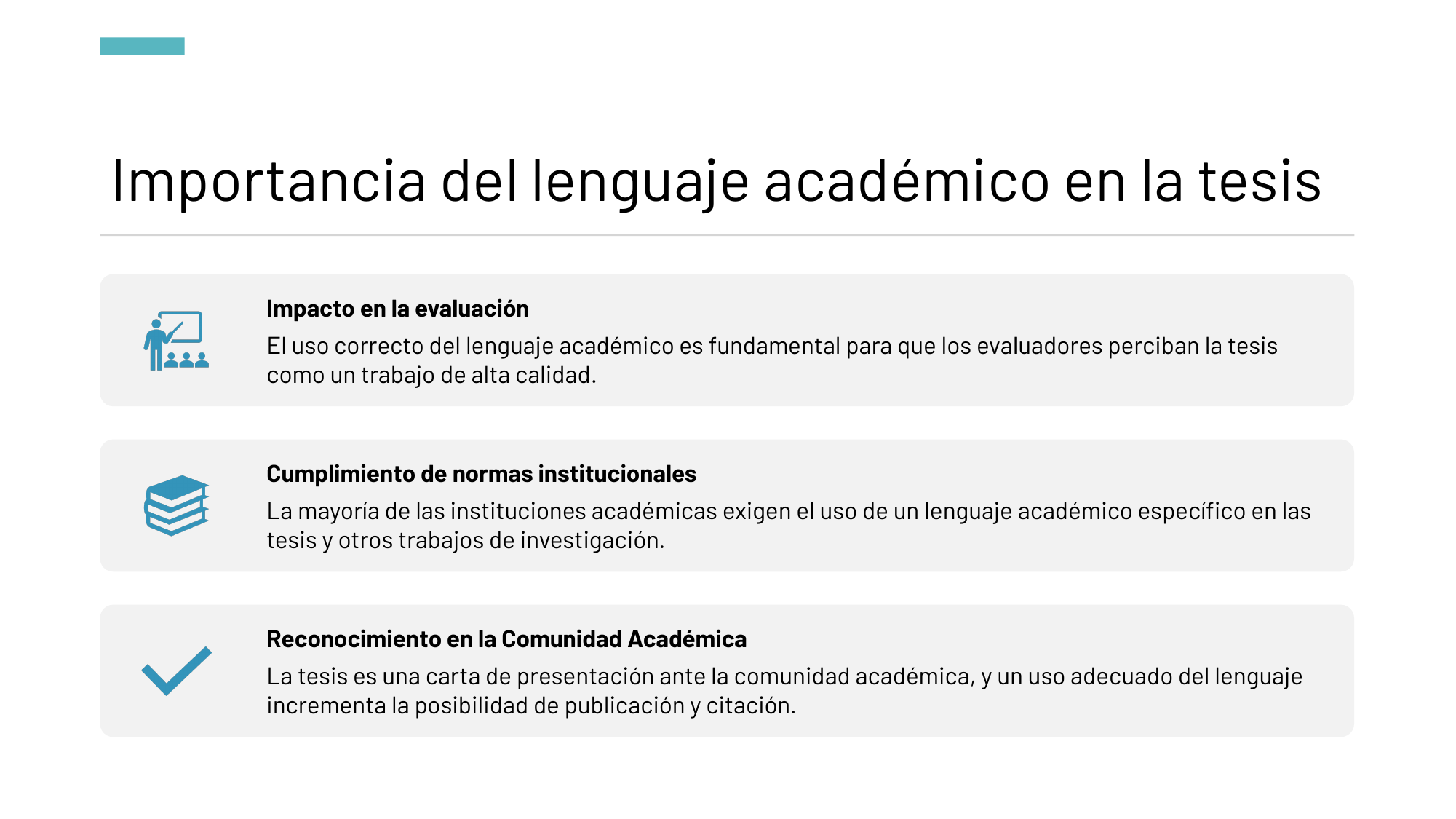

# Importancia del lenguaje académico en la tesis

Impacto en la evaluación
El uso correcto del lenguaje académico es fundamental para que los evaluadores perciban la tesis como un trabajo de alta calidad.
Cumplimiento de normas institucionales
La mayoría de las instituciones académicas exigen el uso de un lenguaje académico específico en las tesis y otros trabajos de investigación.
Reconocimiento en la Comunidad Académica
La tesis es una carta de presentación ante la comunidad académica, y un uso adecuado del lenguaje incrementa la posibilidad de publicación y citación.
5